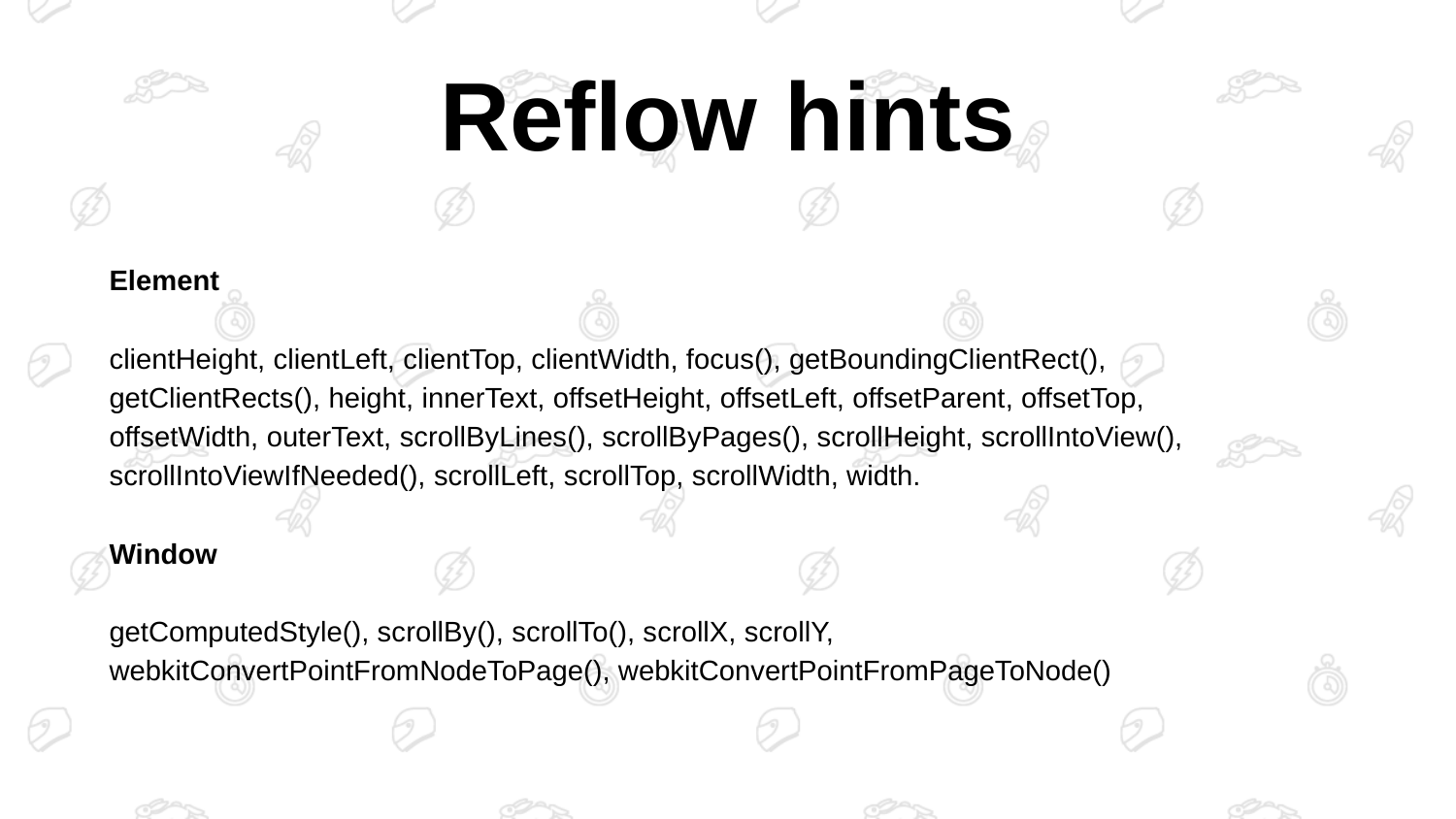

# Reflow hints
Element

clientHeight, clientLeft, clientTop, clientWidth, focus(), getBoundingClientRect(),
getClientRects(), height, innerText, offsetHeight, offsetLeft, offsetParent, offsetTop,
offsetWidth, outerText, scrollByLines(), scrollByPages(), scrollHeight, scrollIntoView(),
scrollIntoViewIfNeeded(), scrollLeft, scrollTop, scrollWidth, width.

Window

getComputedStyle(), scrollBy(), scrollTo(), scrollX, scrollY,
webkitConvertPointFromNodeToPage(), webkitConvertPointFromPageToNode()